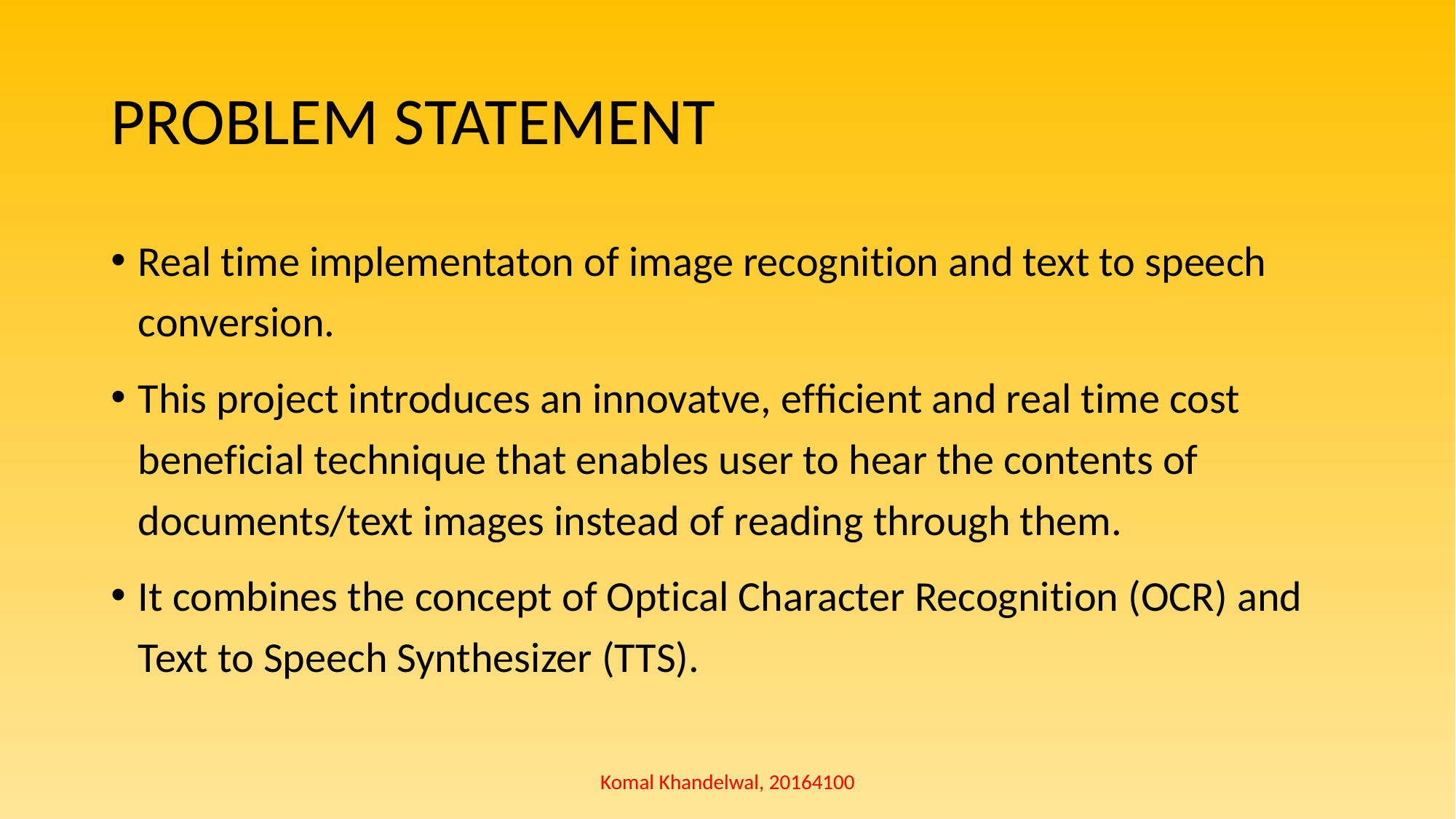

# PROBLEM STATEMENT
Real time implementaton of image recognition and text to speech conversion.
This project introduces an innovatve, efficient and real time cost beneficial technique that enables user to hear the contents of documents/text images instead of reading through them.
It combines the concept of Optical Character Recognition (OCR) and Text to Speech Synthesizer (TTS).
Komal Khandelwal, 20164100